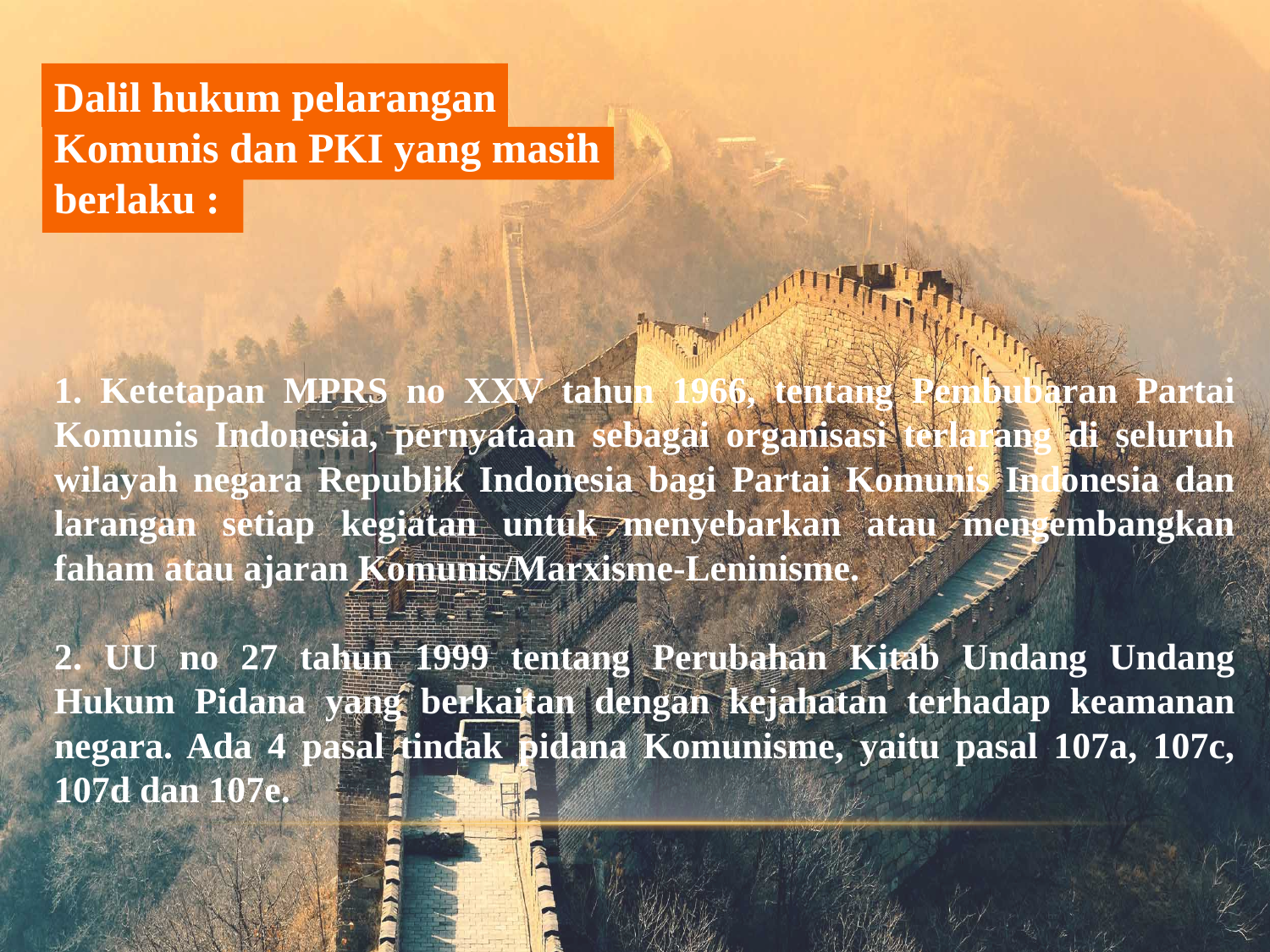

Dalil hukum pelarangan Komunis dan PKI yang masih berlaku :

1. Ketetapan MPRS no XXV tahun 1966, tentang Pembubaran Partai Komunis Indonesia, pernyataan sebagai organisasi terlarang di seluruh wilayah negara Republik Indonesia bagi Partai Komunis Indonesia dan larangan setiap kegiatan untuk menyebarkan atau mengembangkan faham atau ajaran Komunis/Marxisme-Leninisme.

2. UU no 27 tahun 1999 tentang Perubahan Kitab Undang Undang Hukum Pidana yang berkaitan dengan kejahatan terhadap keamanan negara. Ada 4 pasal tindak pidana Komunisme, yaitu pasal 107a, 107c, 107d dan 107e.